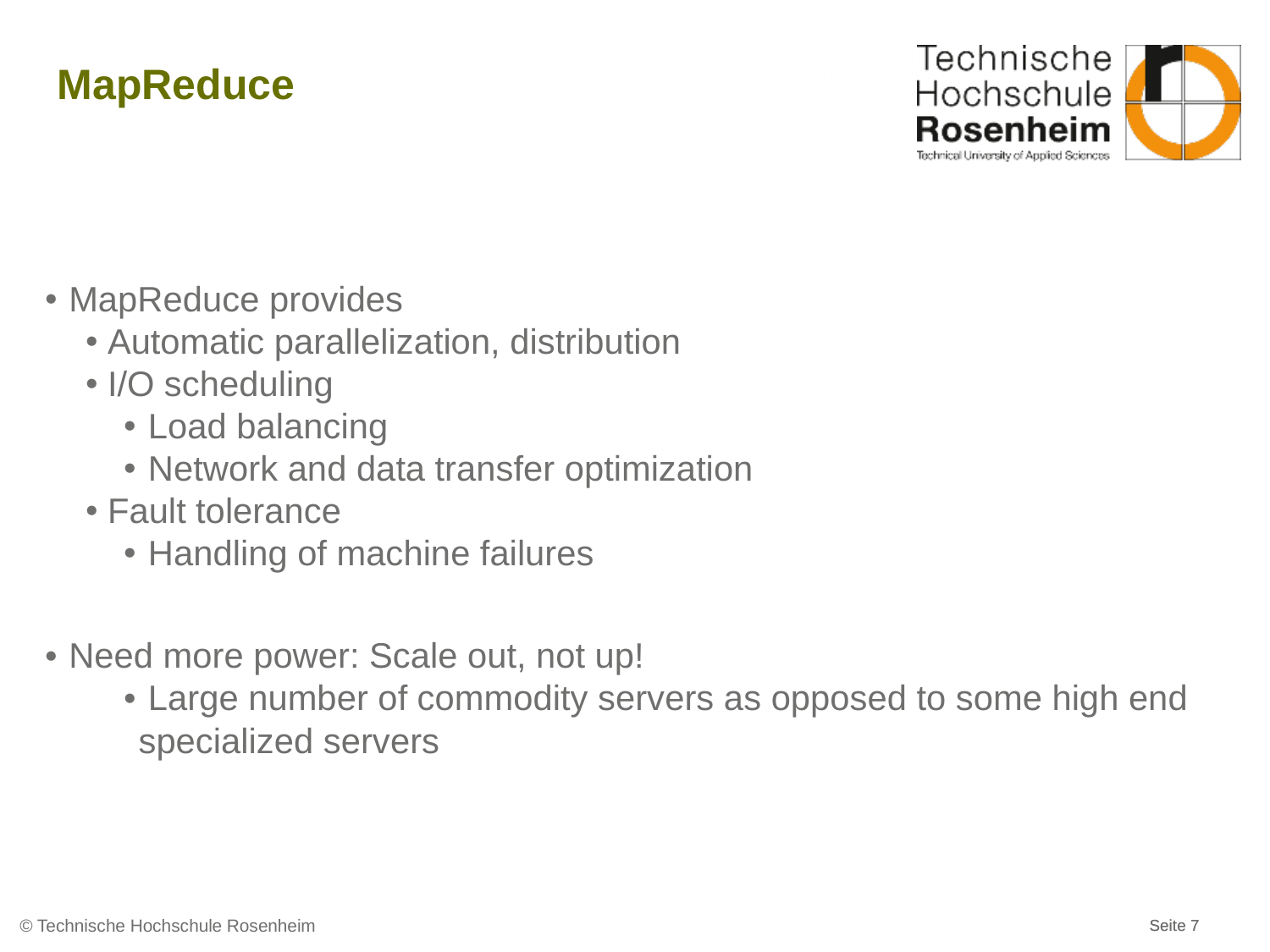

# MapReduce
 MapReduce provides
 Automatic parallelization, distribution
 I/O scheduling
 Load balancing
 Network and data transfer optimization
 Fault tolerance
 Handling of machine failures

 Need more power: Scale out, not up!
 Large number of commodity servers as opposed to some high end specialized servers